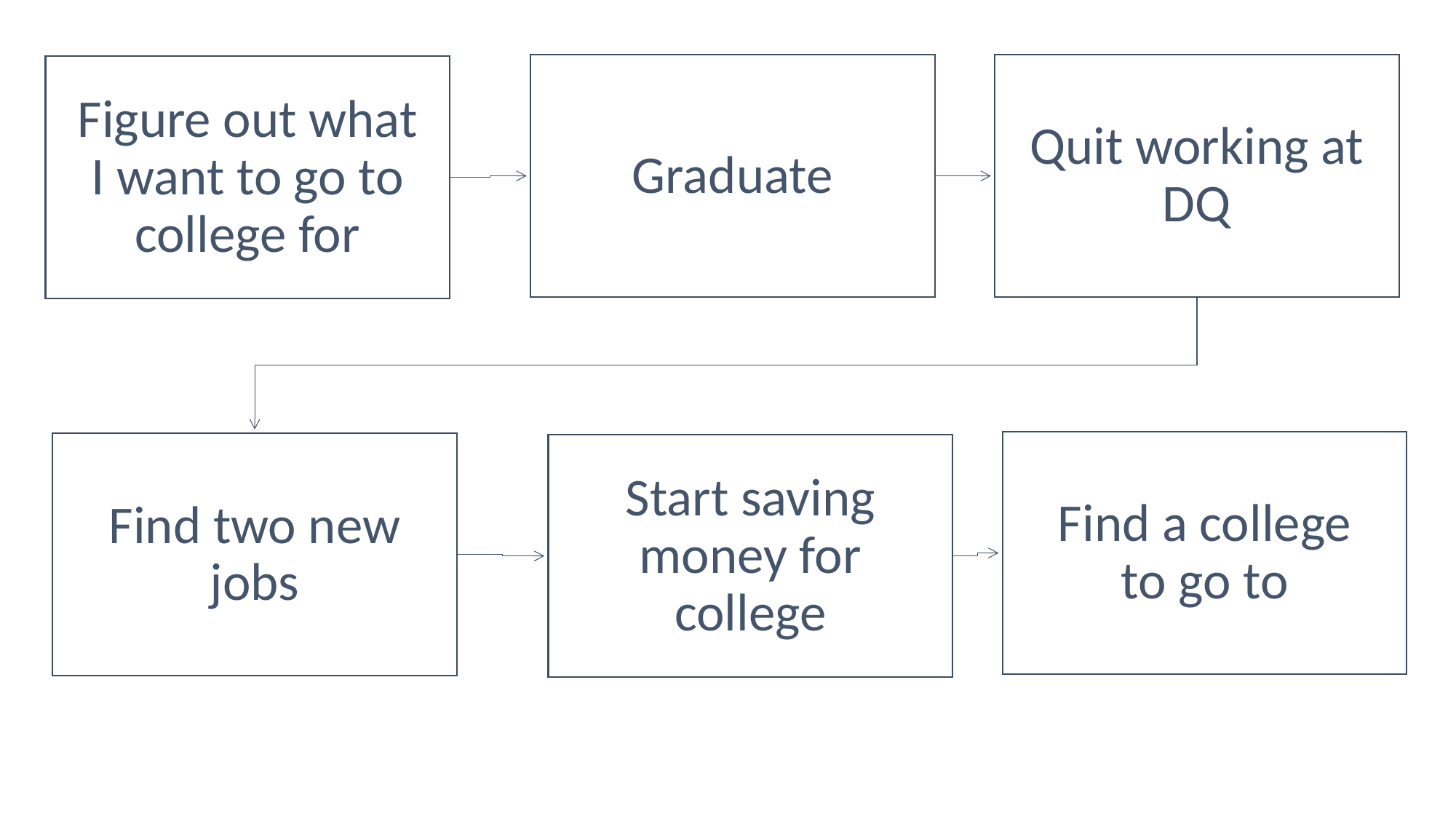

Figure out what I want to go to college for

Graduate

Quit working at DQ

Find two new jobs

Start saving money for college
Find a college to go to